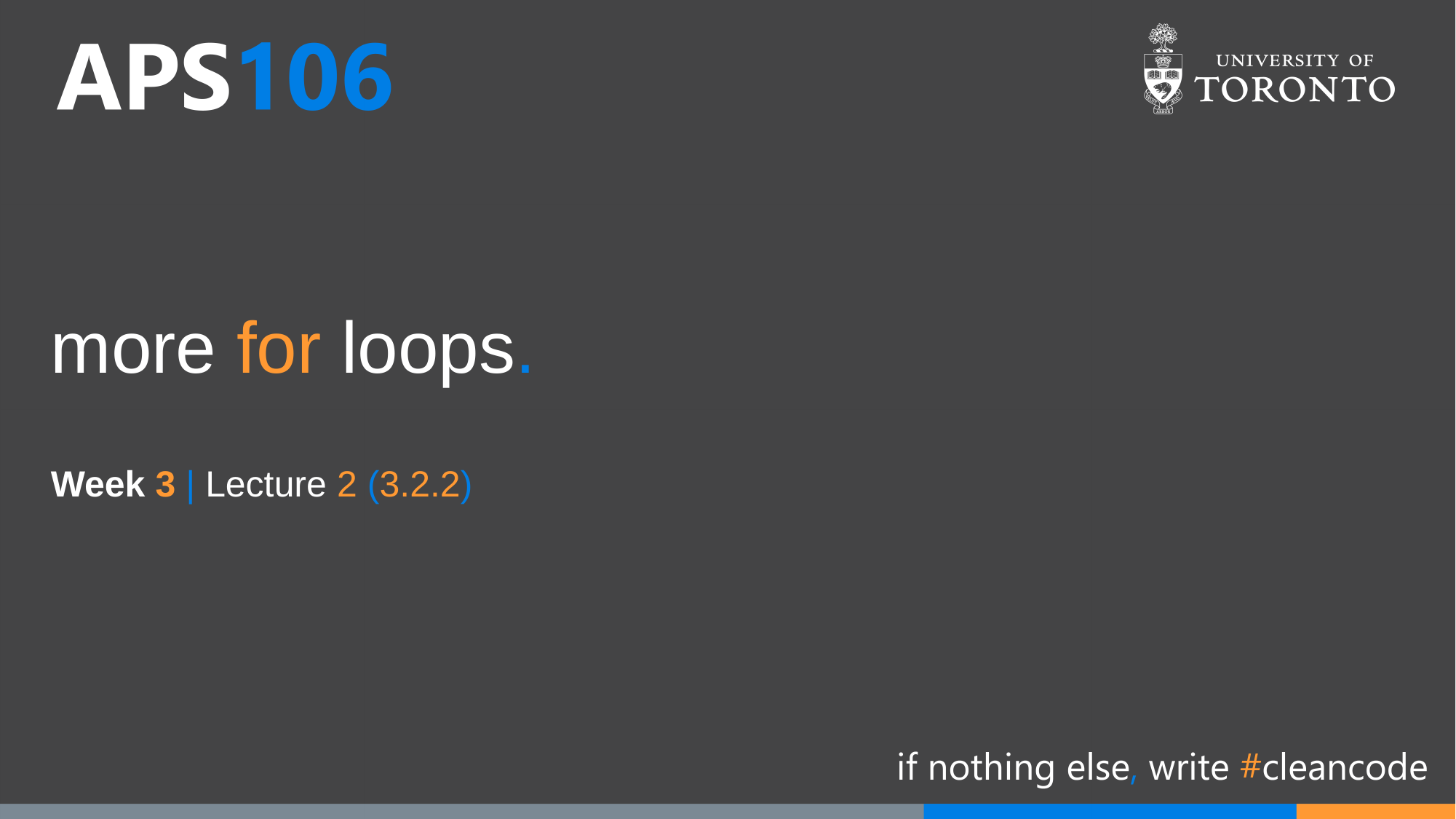

# more for loops.
Week 3 | Lecture 2 (3.2.2)